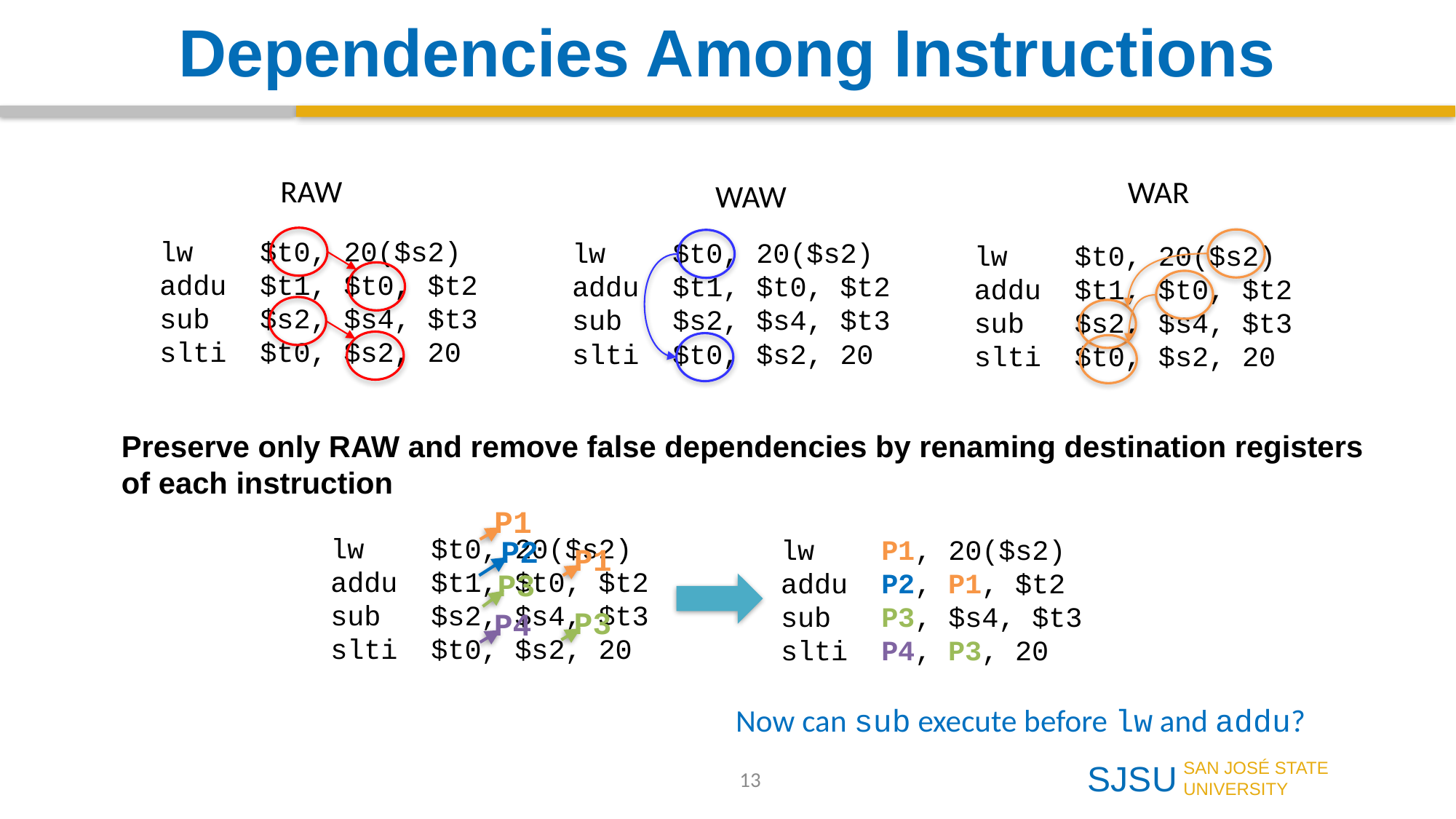

# Dependencies Among Instructions

RAW
WAR
WAW

lw    $t0, 20($s2)
addu  $t1, $t0, $t2
sub   $s2, $s4, $t3
slti  $t0, $s2, 20

lw    $t0, 20($s2)
addu  $t1, $t0, $t2
sub   $s2, $s4, $t3
slti  $t0, $s2, 20

lw    $t0, 20($s2)
addu  $t1, $t0, $t2
sub   $s2, $s4, $t3
slti  $t0, $s2, 20

Preserve only RAW and remove false dependencies by renaming destination registers of each instruction
P1
lw    $t0, 20($s2)
addu  $t1, $t0, $t2
sub   $s2, $s4, $t3
slti  $t0, $s2, 20
P2
lw    P1, 20($s2)
addu  P2, P1, $t2
sub   P3, $s4, $t3
slti  P4, P3, 20
P1
P3

P3
P4
Now can sub execute before lw and addu?
13